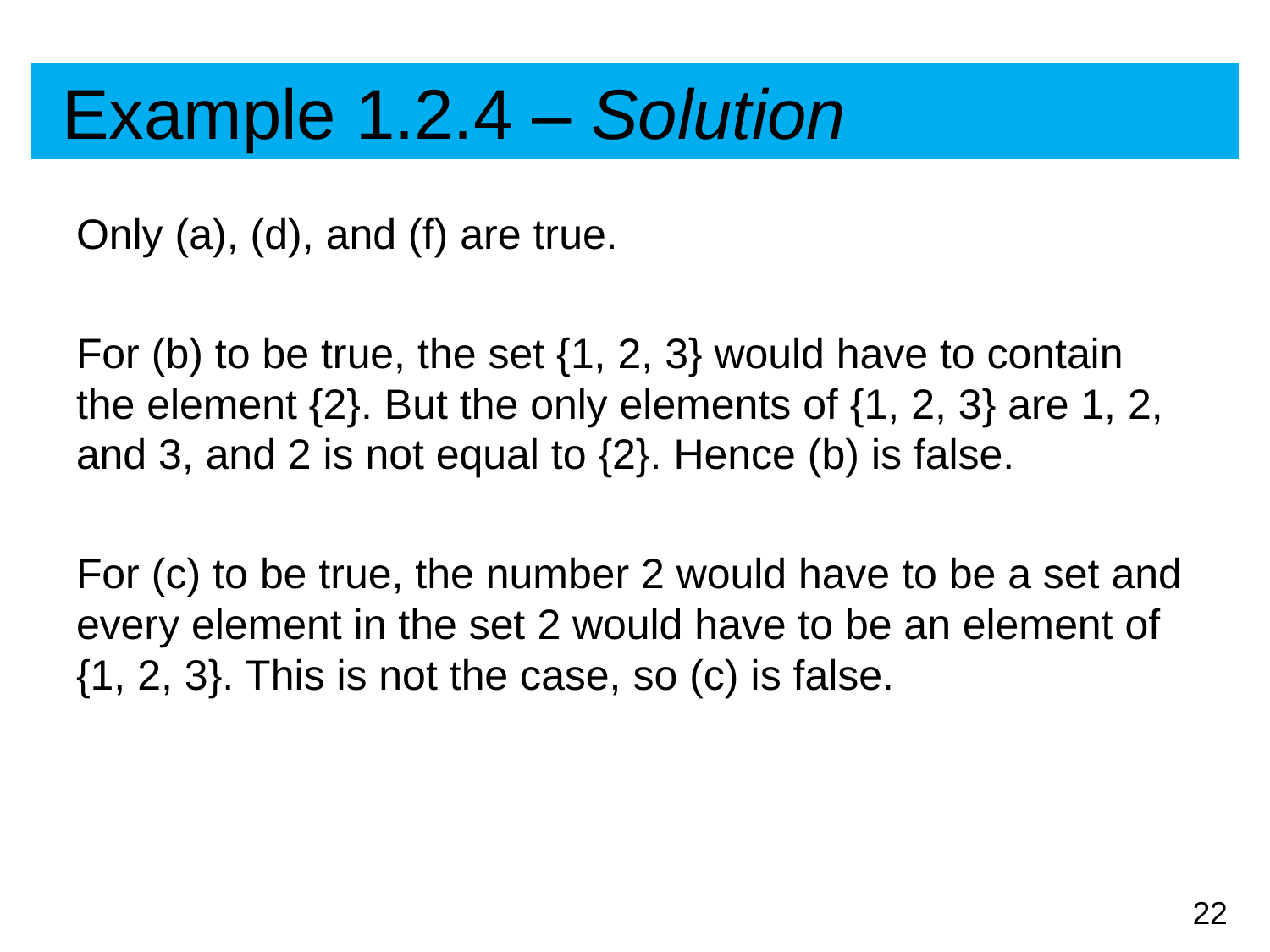

# Example 1.2.4 – Solution
Only (a), (d), and (f) are true.

For (b) to be true, the set {1, 2, 3} would have to contain the element {2}. But the only elements of {1, 2, 3} are 1, 2, and 3, and 2 is not equal to {2}. Hence (b) is false.

For (c) to be true, the number 2 would have to be a set and every element in the set 2 would have to be an element of {1, 2, 3}. This is not the case, so (c) is false.